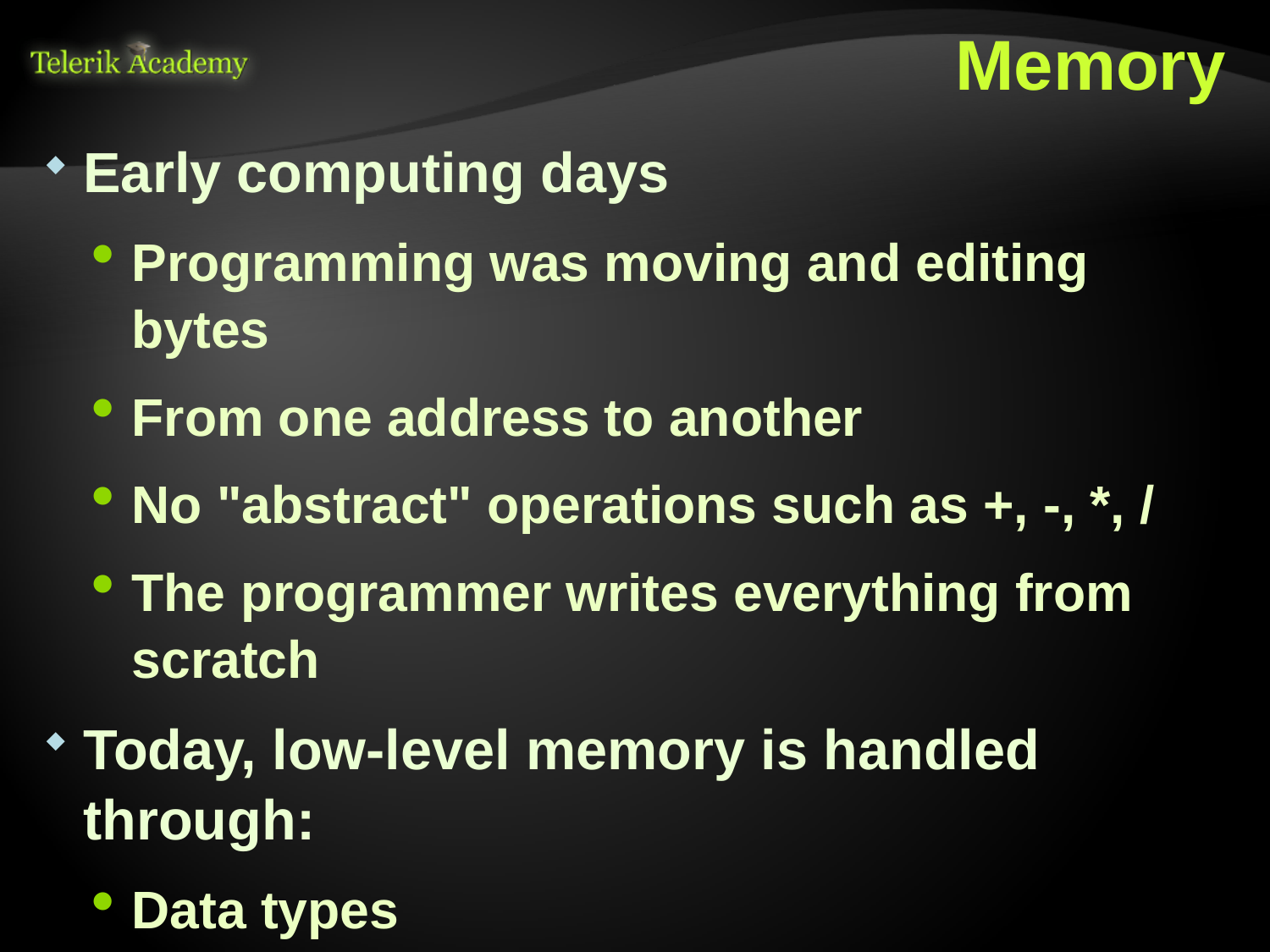

# Memory
Early computing days
Programming was moving and editing bytes
From one address to another
No "abstract" operations such as +, -, *, /
The programmer writes everything from scratch
Today, low-level memory is handled through:
Data types
Predefined operations (often on hardware level)
E.g. assigning values is copying memory